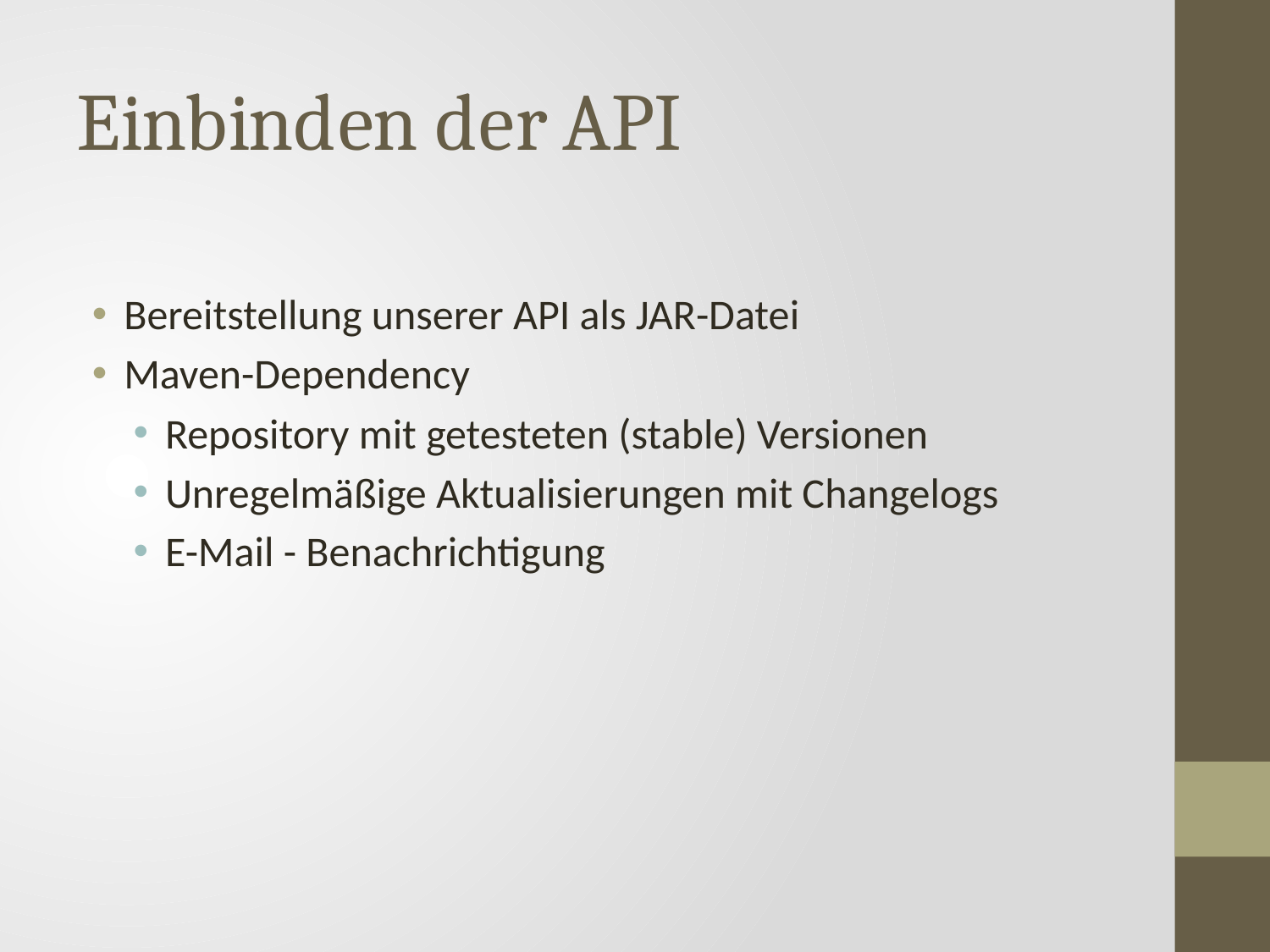

# Einbinden der API

Bereitstellung unserer API als JAR-Datei
Maven-Dependency
Repository mit getesteten (stable) Versionen
Unregelmäßige Aktualisierungen mit Changelogs
E-Mail - Benachrichtigung